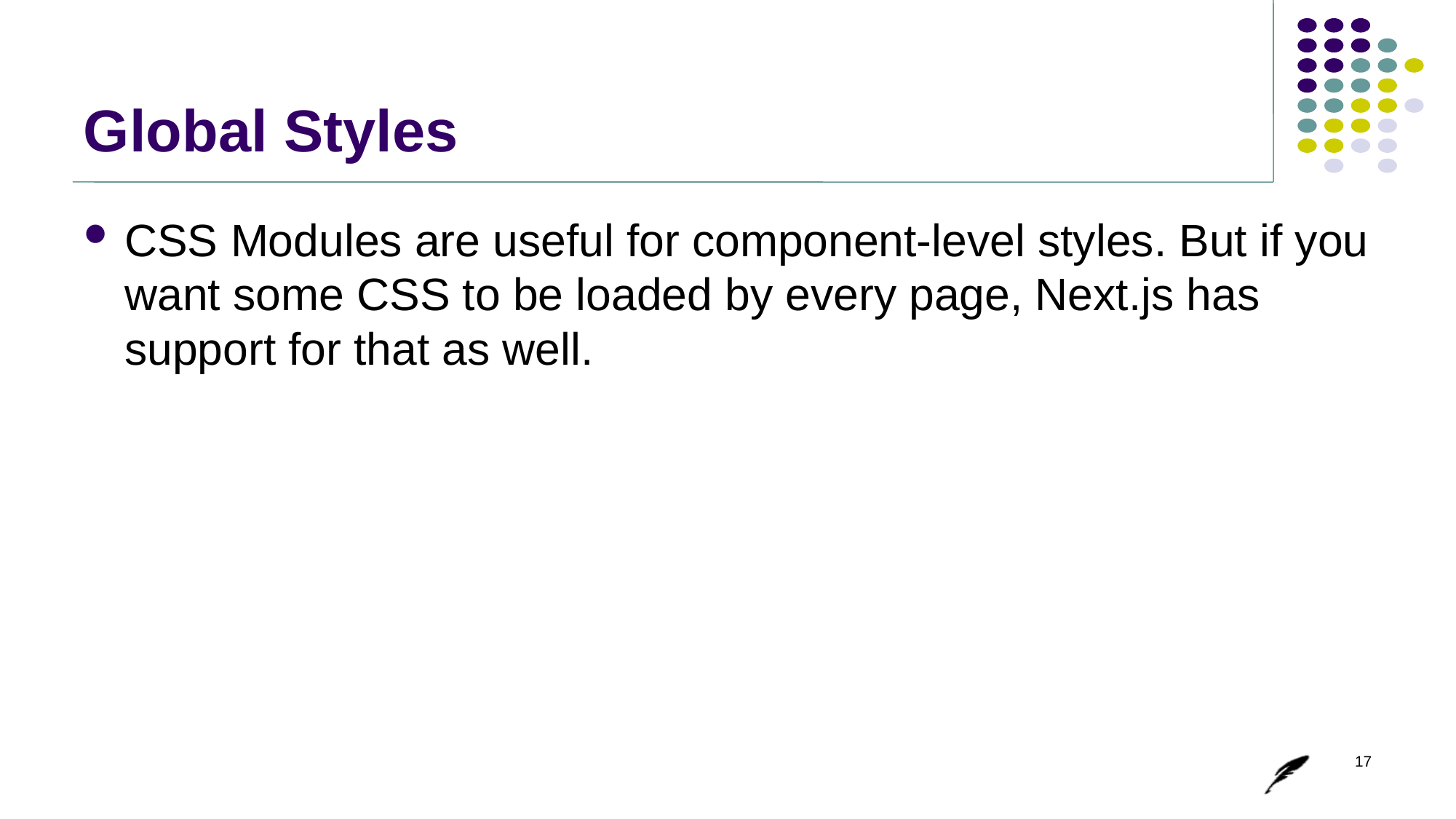

# Global Styles
CSS Modules are useful for component-level styles. But if you want some CSS to be loaded by every page, Next.js has support for that as well.

17